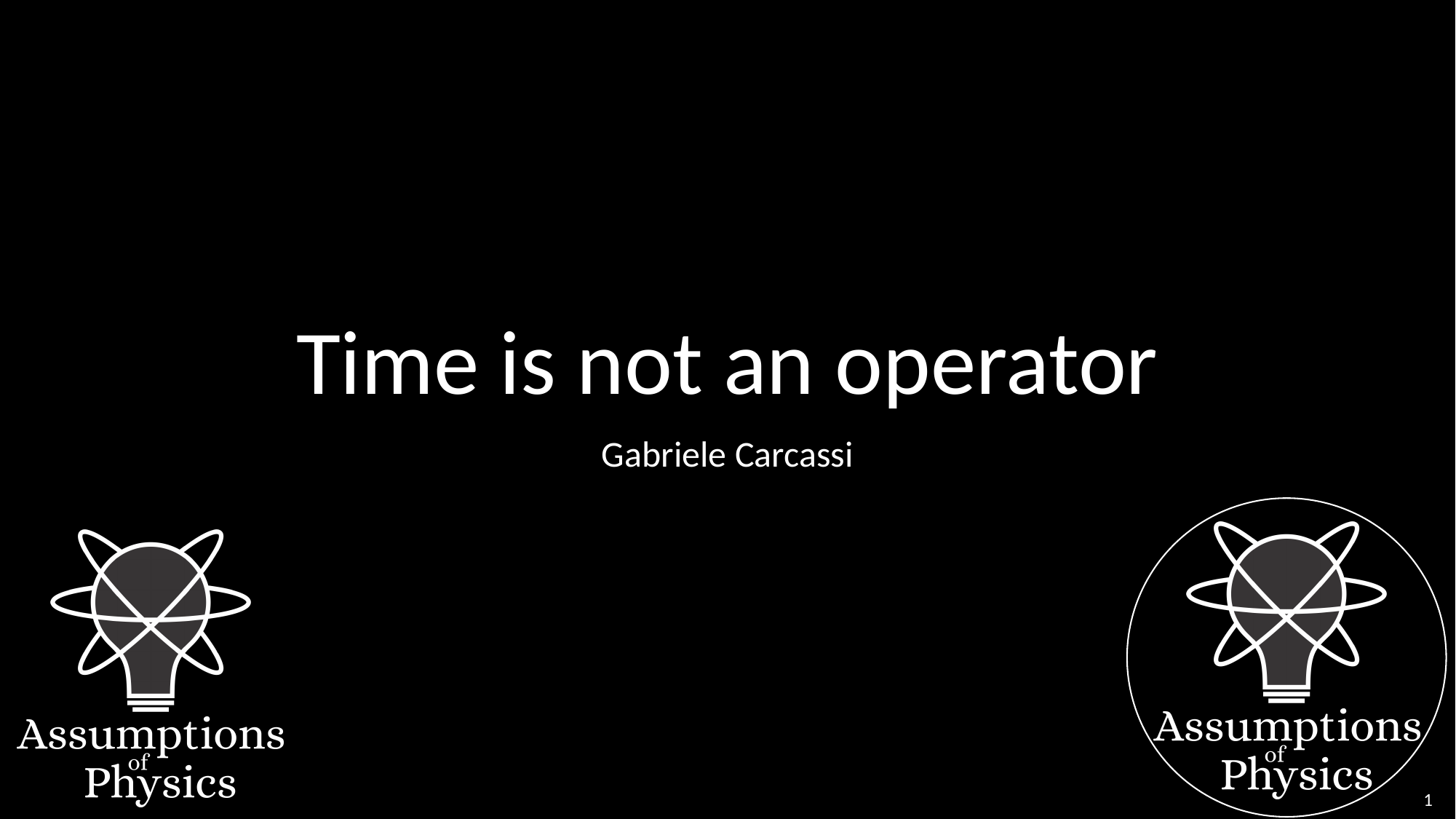

# Time is not an operator
Gabriele Carcassi
1